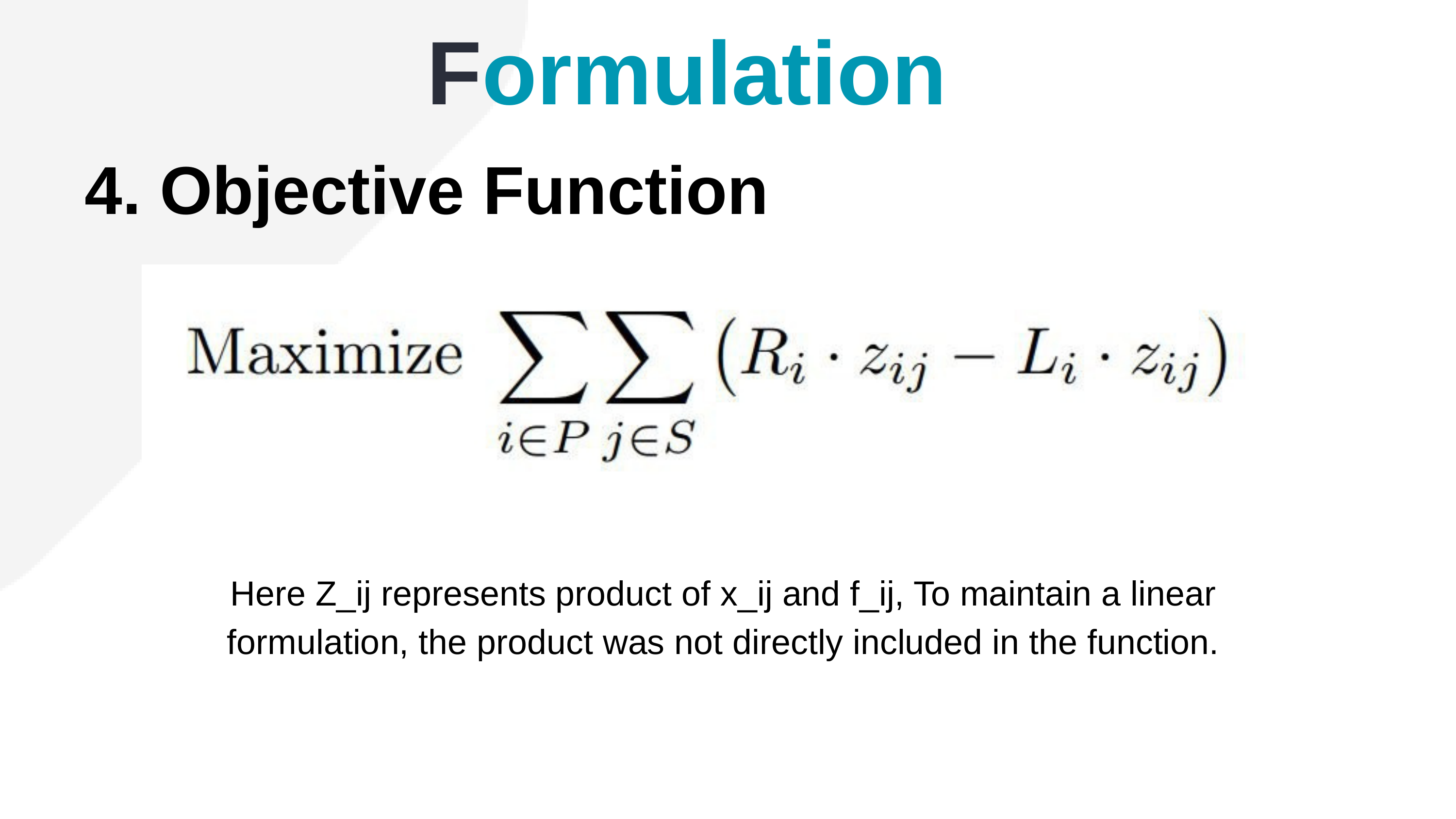

Formulation
4. Objective Function

Here Z_ij represents product of x_ij and f_ij, To maintain a linear formulation, the product was not directly included in the function.